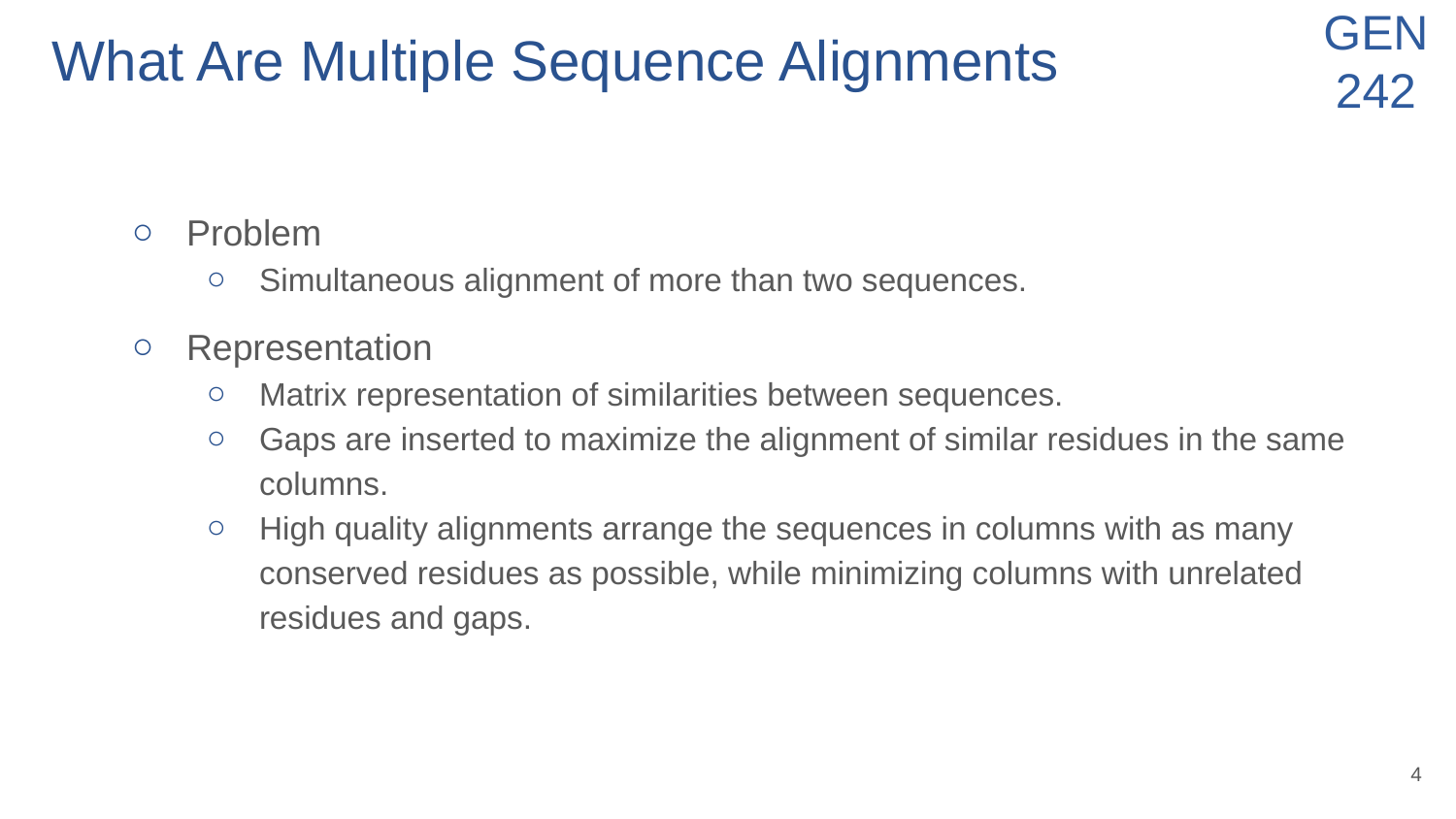

# What Are Multiple Sequence Alignments

Problem
Simultaneous alignment of more than two sequences.
Representation
Matrix representation of similarities between sequences.
Gaps are inserted to maximize the alignment of similar residues in the same columns.
High quality alignments arrange the sequences in columns with as many conserved residues as possible, while minimizing columns with unrelated residues and gaps.
4